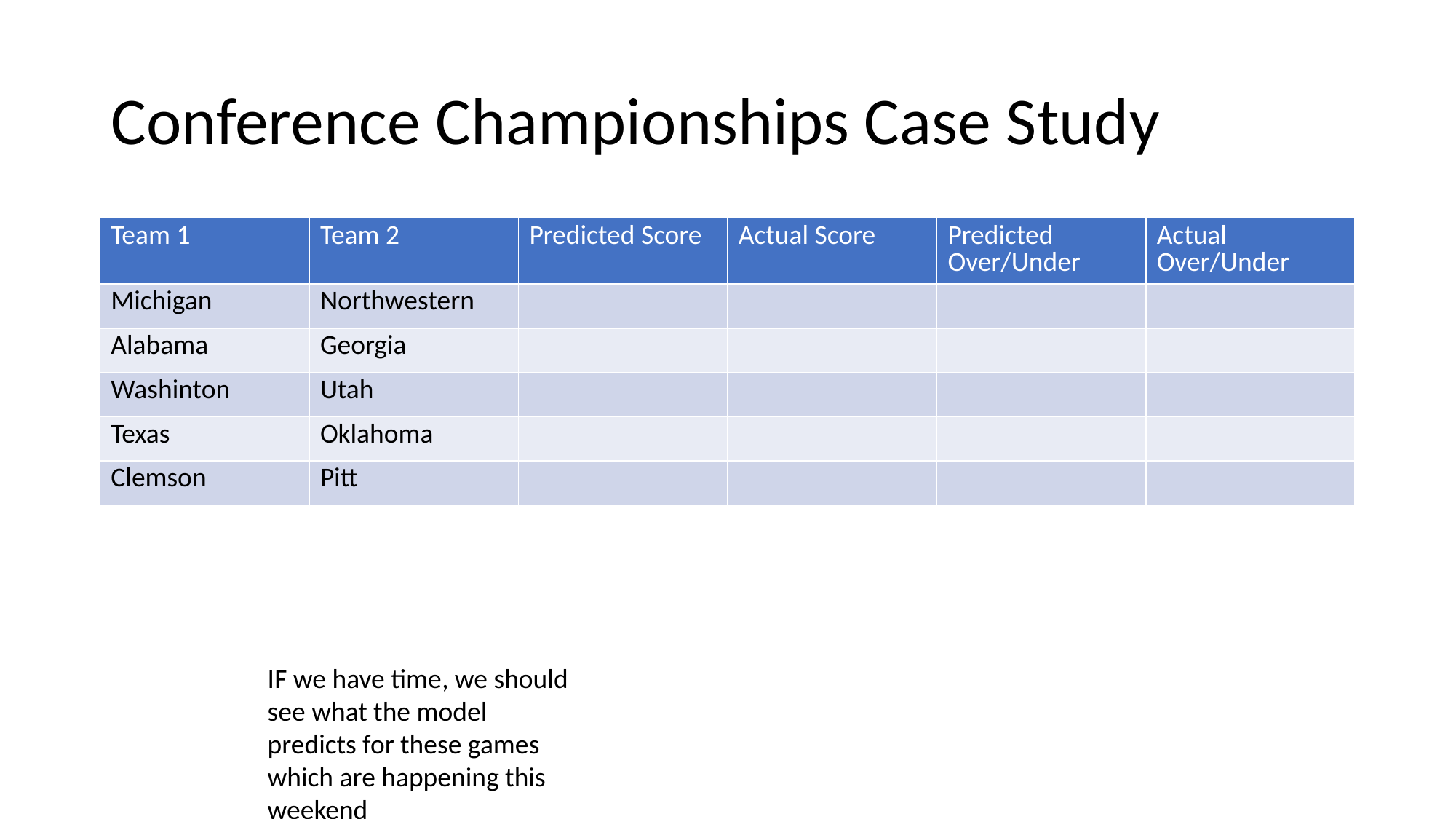

# Conference Championships Case Study
| Team 1 | Team 2 | Predicted Score | Actual Score | Predicted Over/Under | Actual Over/Under |
| --- | --- | --- | --- | --- | --- |
| Michigan | Northwestern |  |  |  |  |
| Alabama | Georgia |  |  |  |  |
| Washinton | Utah |  |  |  |  |
| Texas | Oklahoma |  |  |  |  |
| Clemson | Pitt |  |  |  |  |
IF we have time, we should see what the model predicts for these games which are happening this weekend